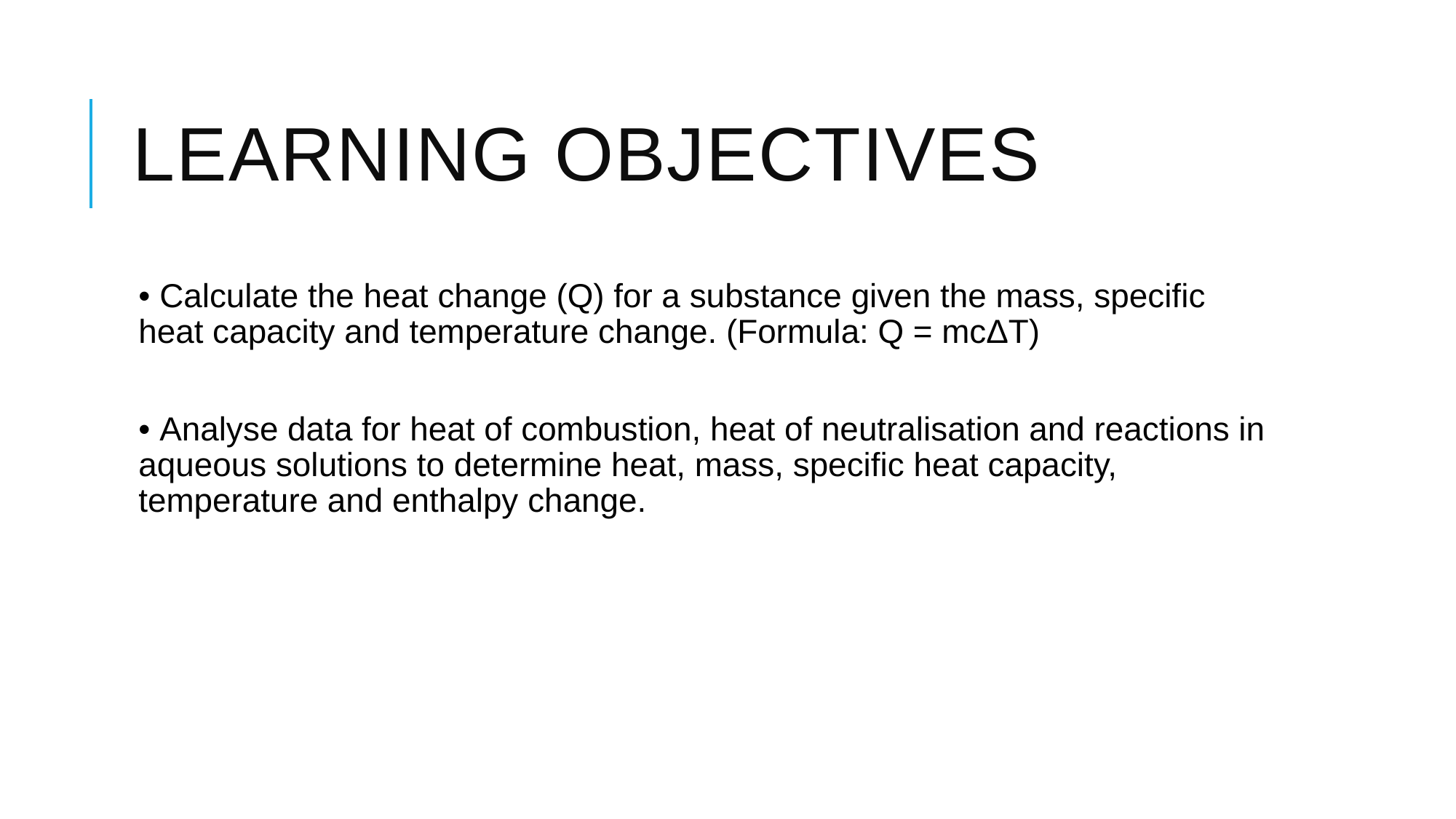

# Learning objectives
• Calculate the heat change (Q) for a substance given the mass, specific heat capacity and temperature change. (Formula: Q = mcΔT)
• Analyse data for heat of combustion, heat of neutralisation and reactions in aqueous solutions to determine heat, mass, specific heat capacity, temperature and enthalpy change.